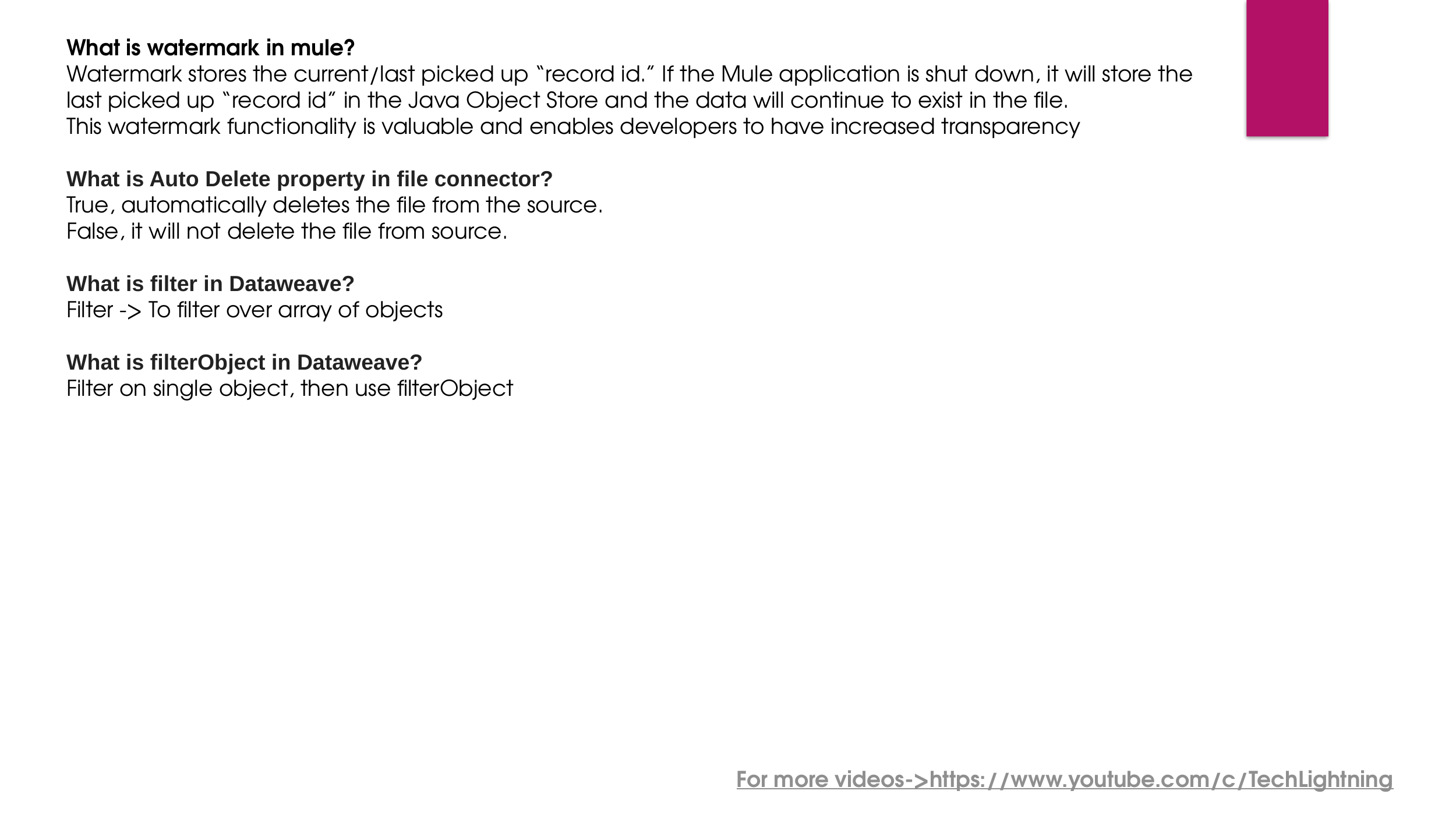

What is watermark in mule?
Watermark stores the current/last picked up “record id.” If the Mule application is shut down, it will store the last picked up “record id” in the Java Object Store and the data will continue to exist in the file. This watermark functionality is valuable and enables developers to have increased transparency

What is Auto Delete property in file connector?
True, automatically deletes the file from the source.
False, it will not delete the file from source.

What is filter in Dataweave?
Filter -> To filter over array of objects

What is filterObject in Dataweave?
Filter on single object, then use filterObject
For more videos->https://www.youtube.com/c/TechLightning